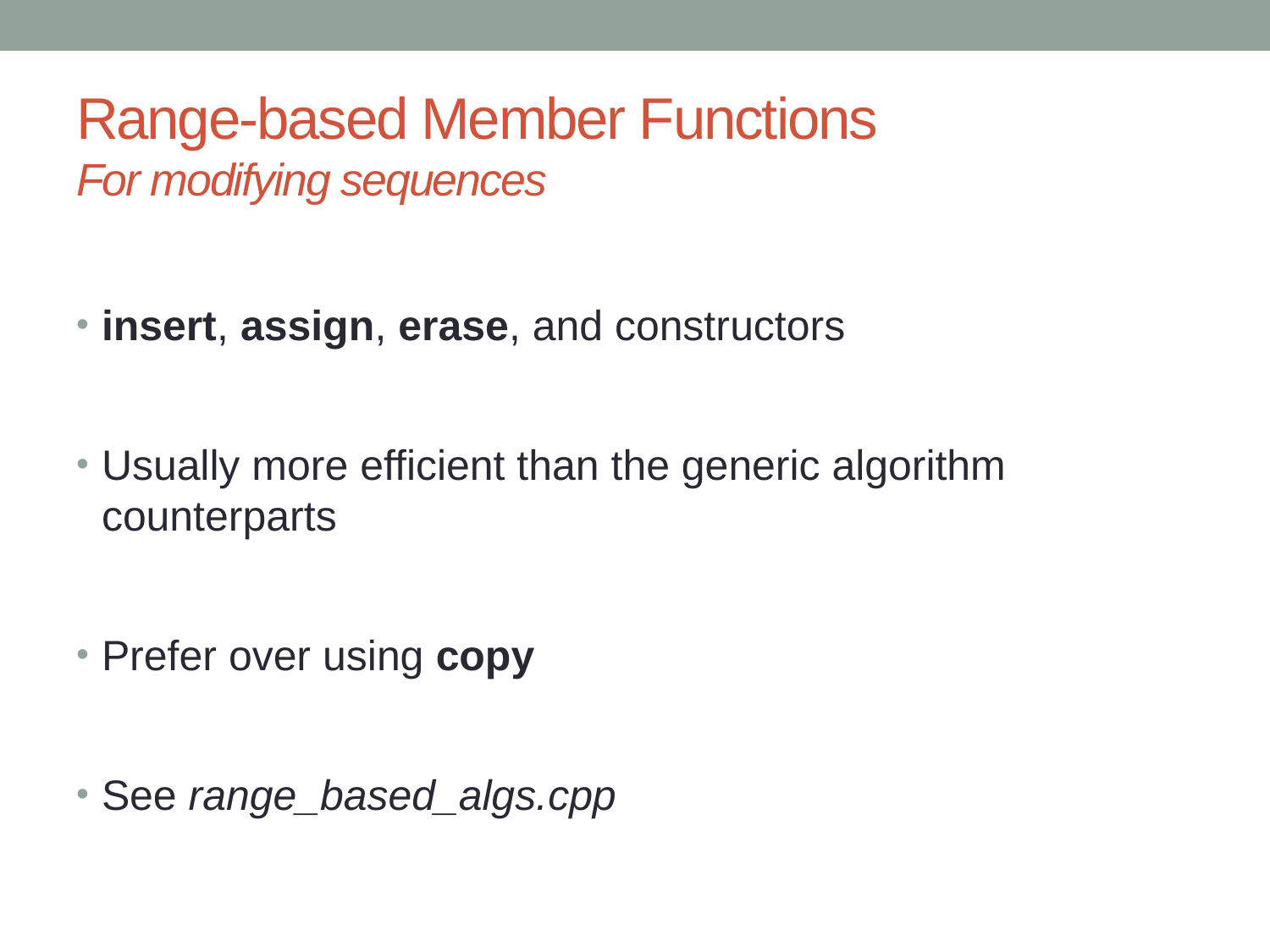

# Range-based Member Functions For modifying sequences

insert, assign, erase, and constructors

Usually more efficient than the generic algorithm counterparts

Prefer over using copy

See range_based_algs.cpp